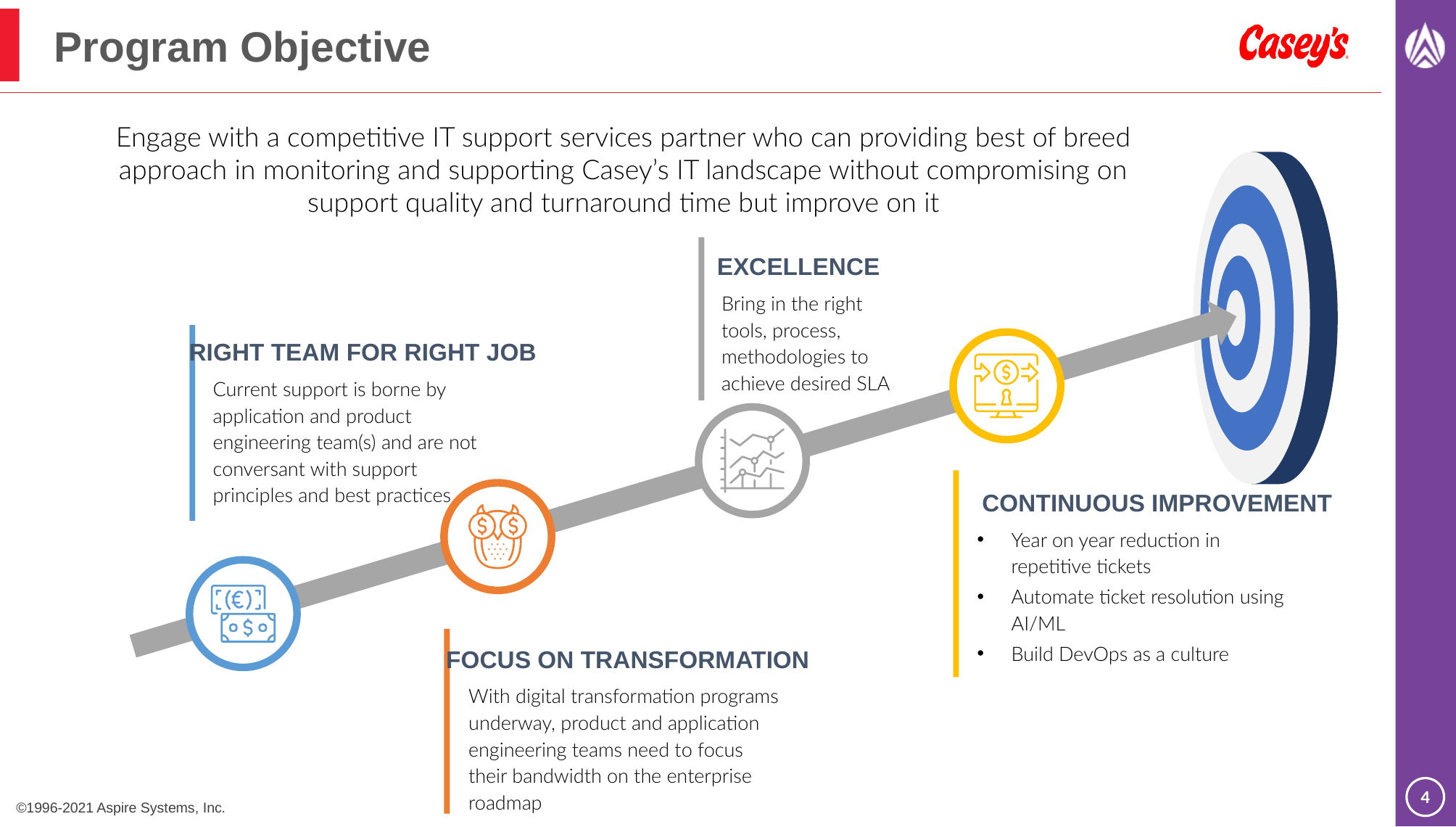

# Program Objective
Engage with a competitive IT support services partner who can providing best of breed approach in monitoring and supporting Casey’s IT landscape without compromising on support quality and turnaround time but improve on it

EXCELLENCE
Bring in the right tools, process, methodologies to achieve desired SLA

RIGHT TEAM FOR RIGHT JOB

Current support is borne by application and product  engineering team(s) and are not conversant with support principles and best practices

CONTINUOUS IMPROVEMENT

Year on year reduction in repetitive tickets
Automate ticket resolution using AI/ML
Build DevOps as a culture

FOCUS ON TRANSFORMATION
With digital transformation programs underway, product and application engineering teams need to focus their bandwidth on the enterprise roadmap